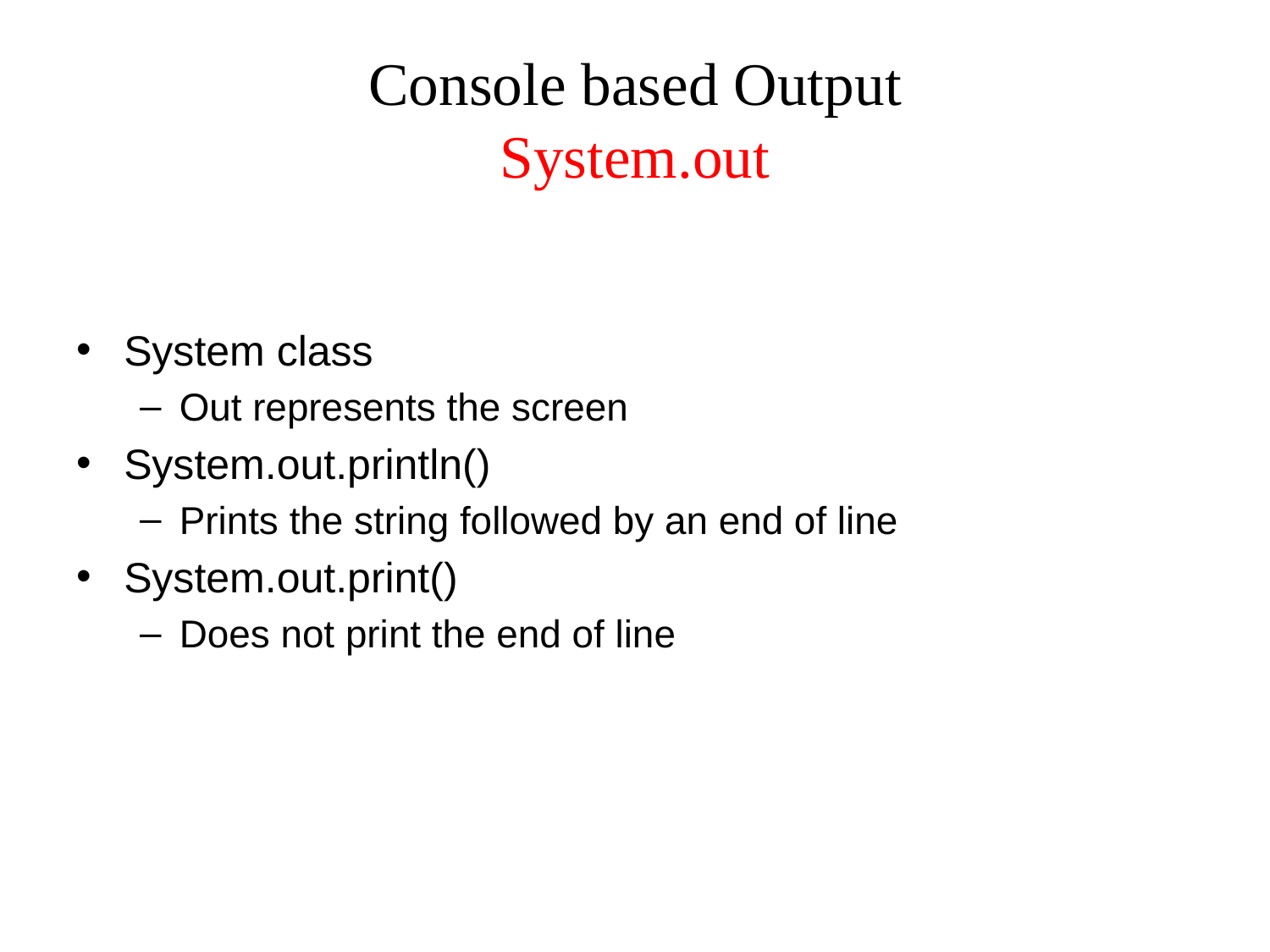

# Console based Output System.out
System class
Out represents the screen
System.out.println()
Prints the string followed by an end of line
System.out.print()
Does not print the end of line